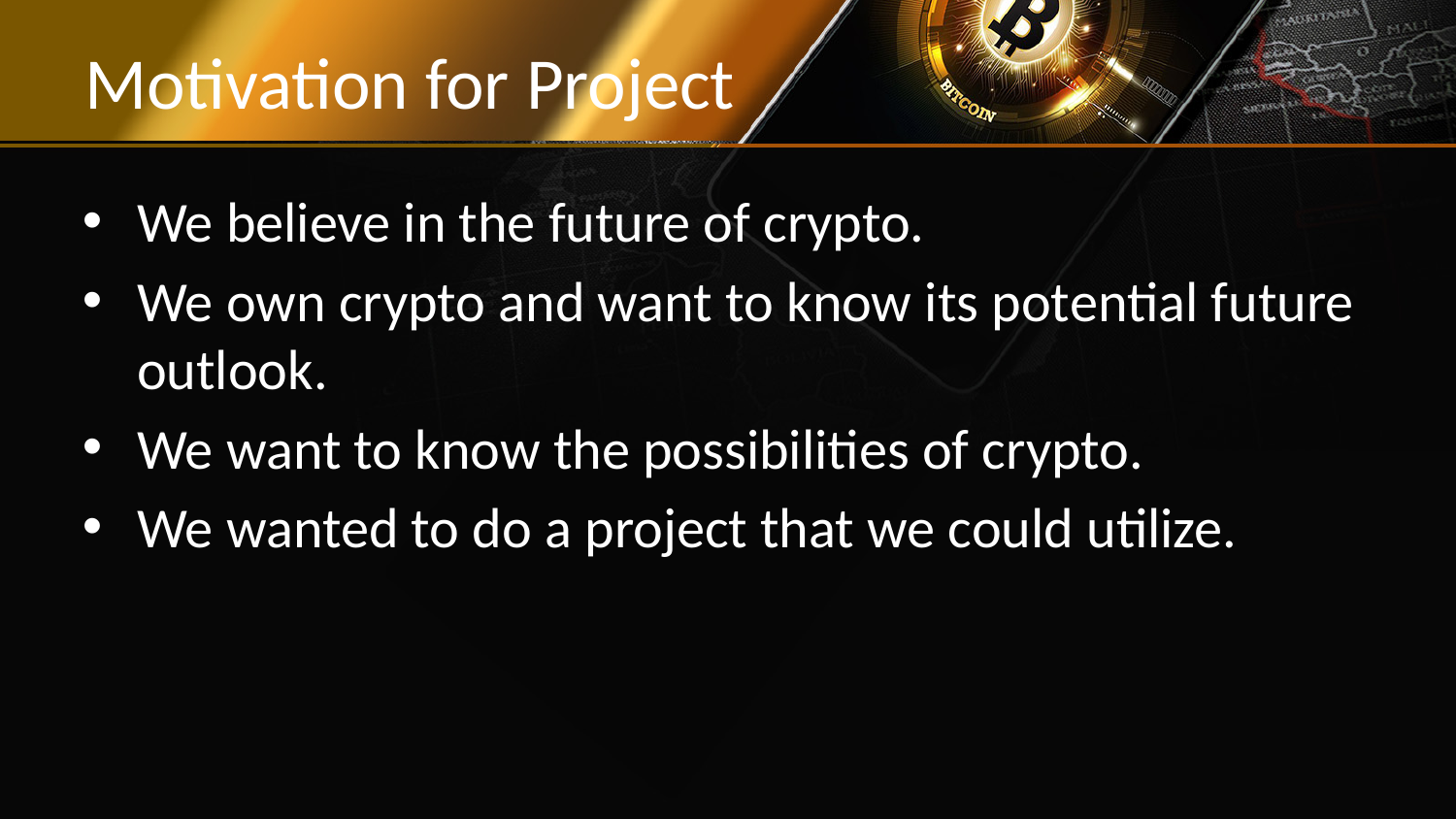

# Motivation for Project
We believe in the future of crypto.
We own crypto and want to know its potential future outlook.
We want to know the possibilities of crypto.
We wanted to do a project that we could utilize.